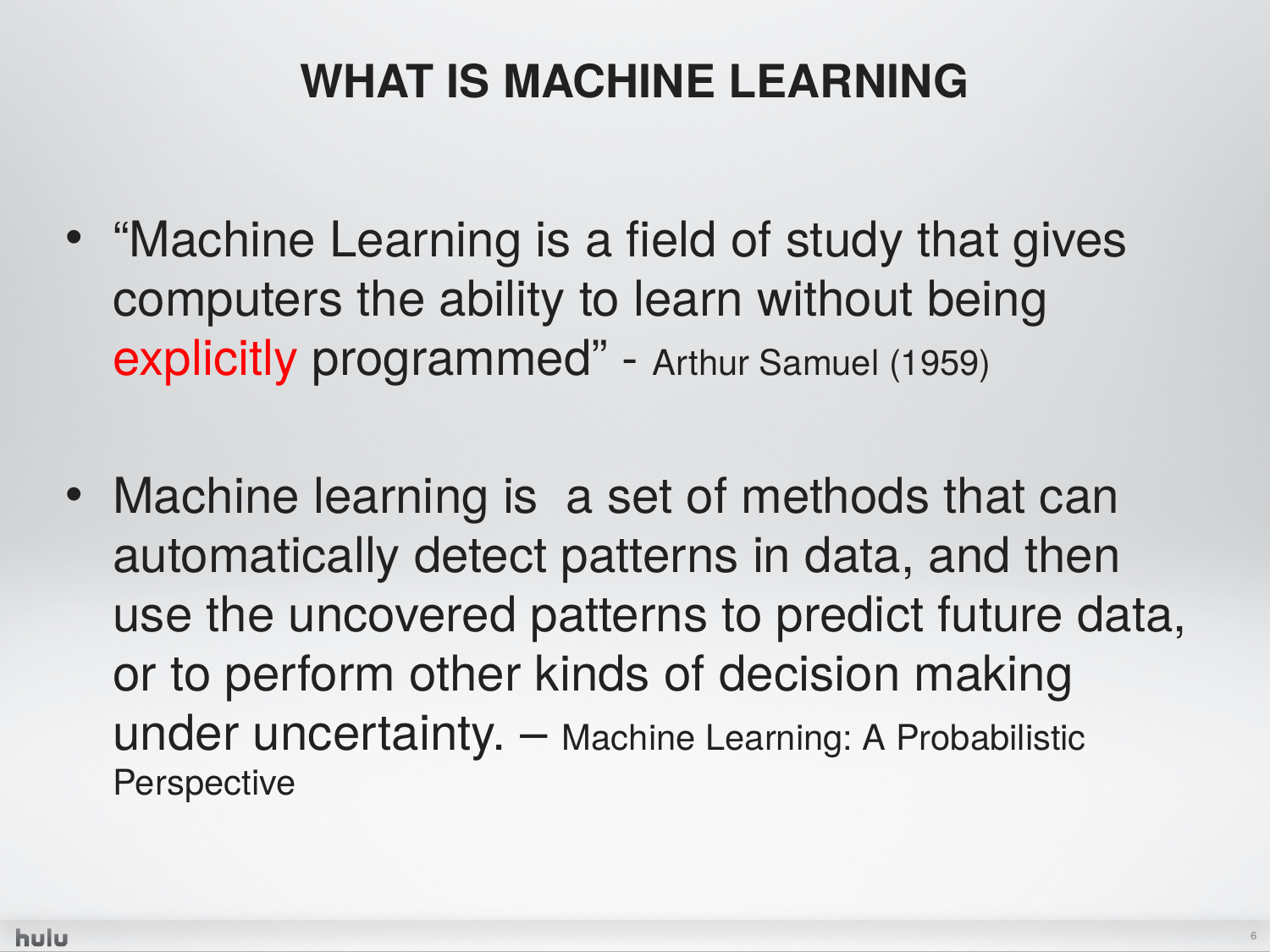

# What is Machine Learning
“Machine Learning is a field of study that gives computers the ability to learn without being explicitly programmed” - Arthur Samuel (1959)

Machine learning is  a set of methods that can automatically detect patterns in data, and then use the uncovered patterns to predict future data, or to perform other kinds of decision making under uncertainty. – Machine Learning: A Probabilistic Perspective

6